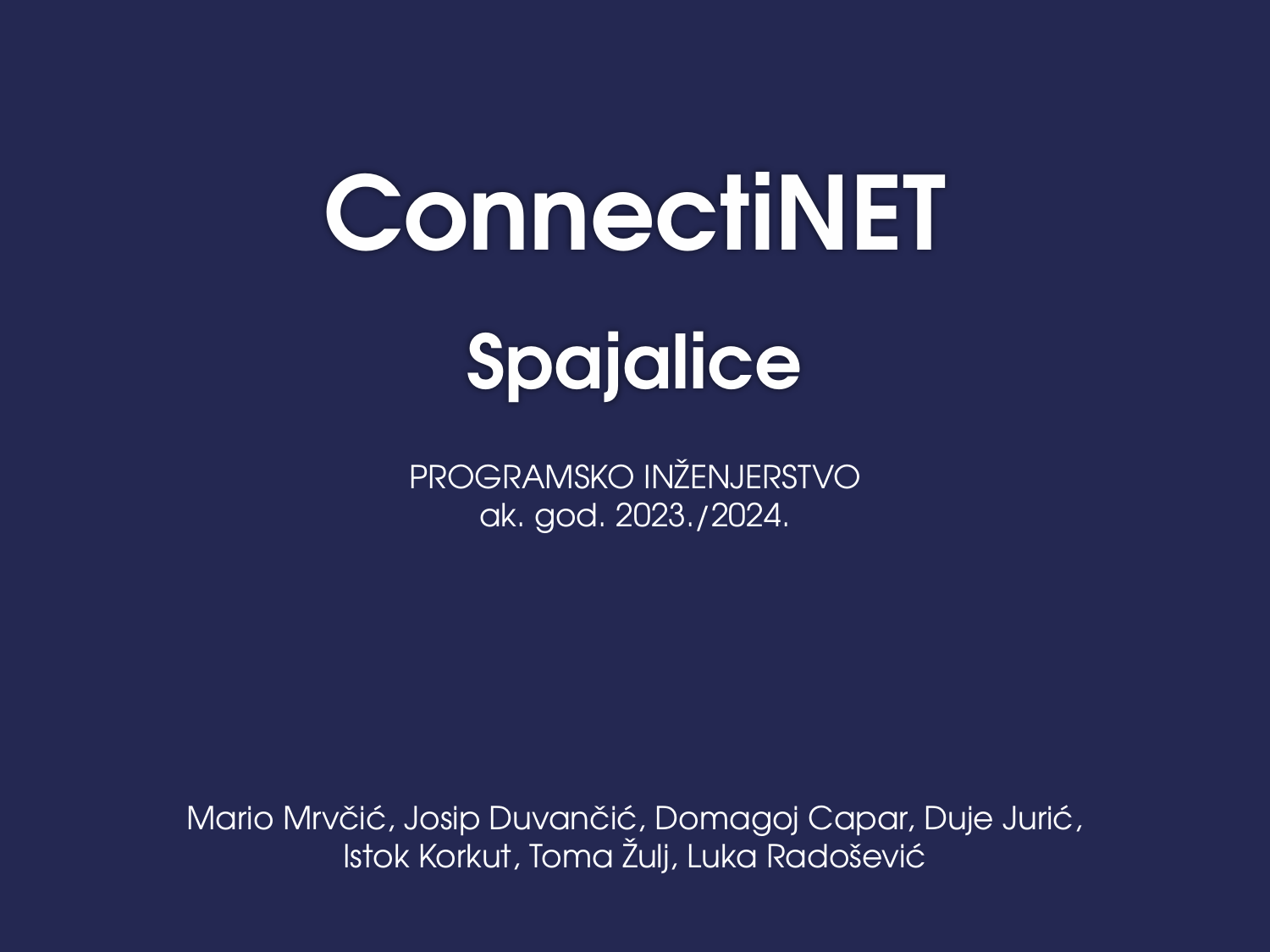

# ConnectiNET Spajalice
PROGRAMSKO INŽENJERSTVO
ak. god. 2023./2024.
Mario Mrvčić, Josip Duvančić, Domagoj Capar, Duje Jurić,
Istok Korkut, Toma Žulj, Luka Radošević